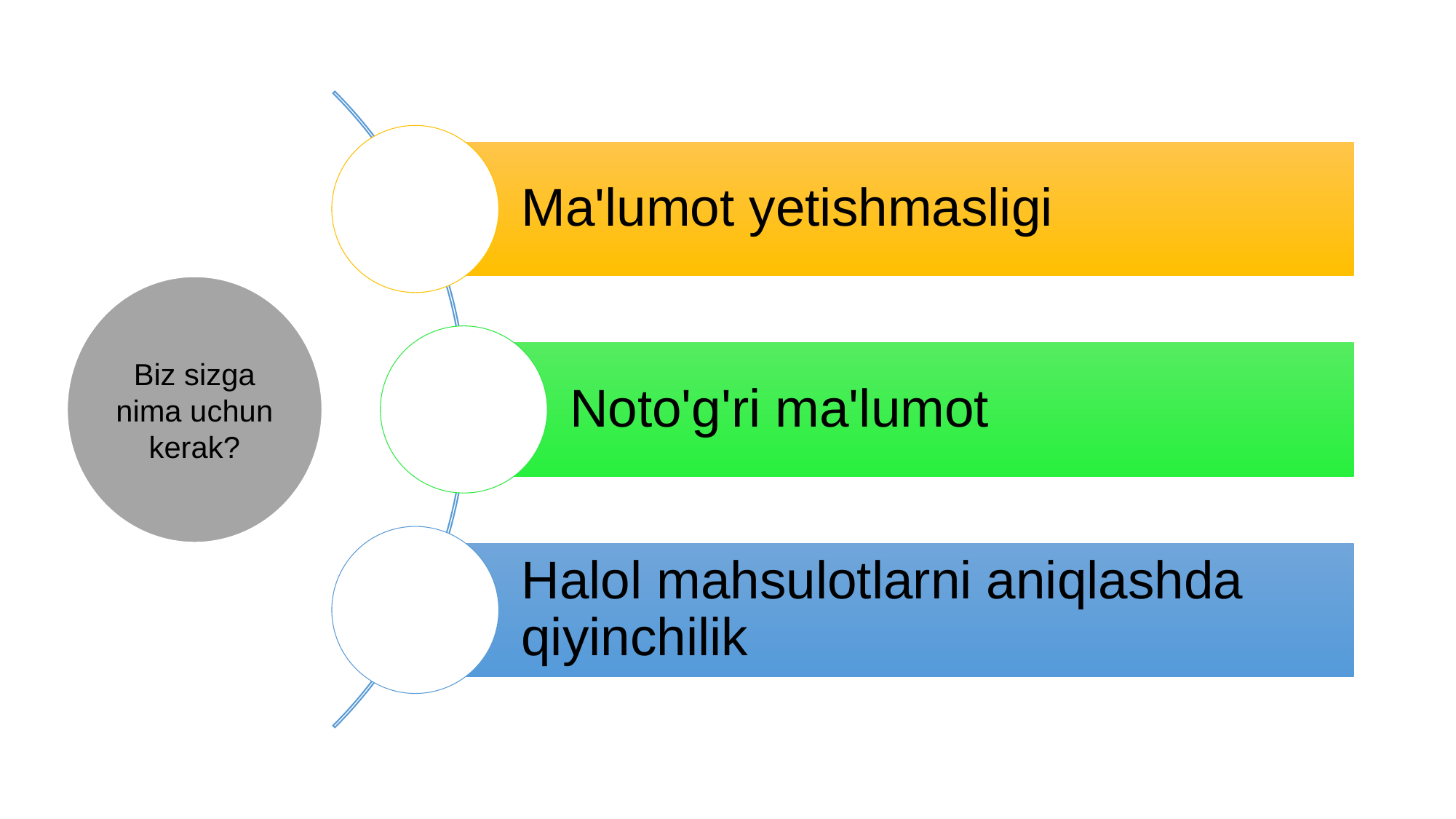

Ma'lumot yetishmasligi
Noto'g'ri ma'lumot
Halol mahsulotlarni aniqlashda qiyinchilik
Biz sizga nima uchun kerak?